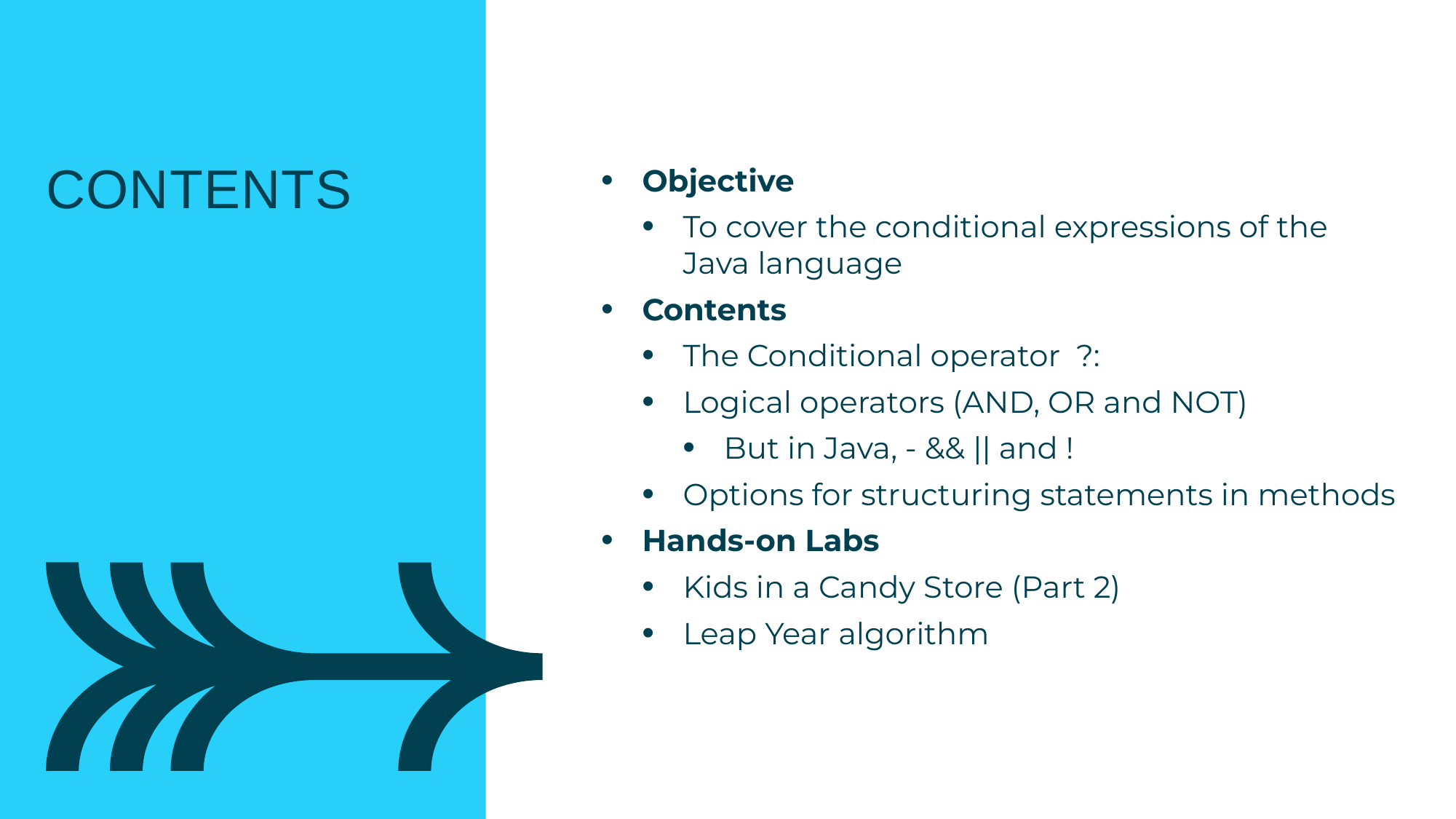

Contents
Objective
To cover the conditional expressions of the Java language
Contents
The Conditional operator  ?:
Logical operators (AND, OR and NOT)
But in Java, - && || and !
Options for structuring statements in methods
Hands-on Labs
Kids in a Candy Store (Part 2)
Leap Year algorithm